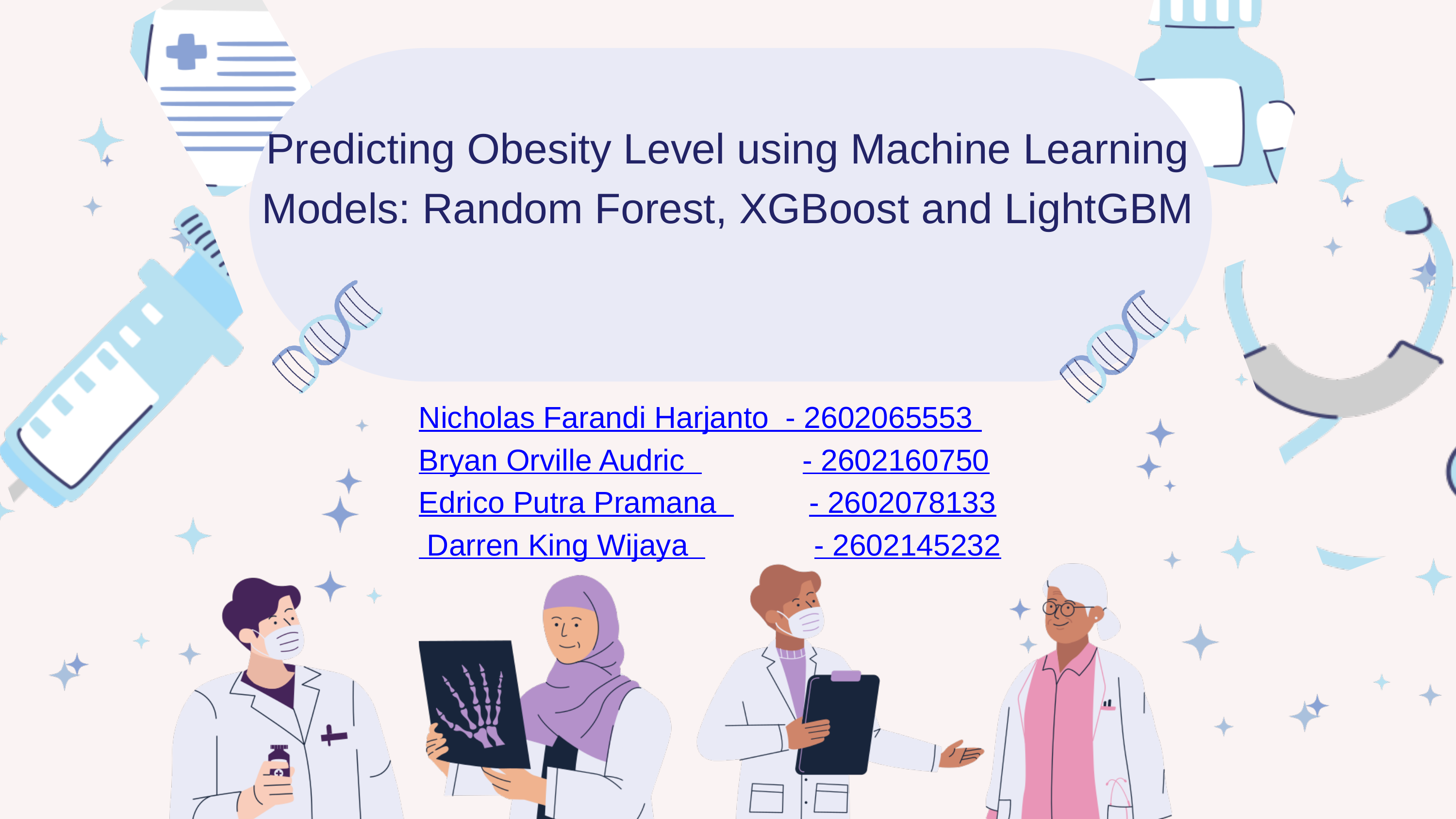

Predicting Obesity Level using Machine Learning Models: Random Forest, XGBoost and LightGBM

Nicholas Farandi Harjanto  - 2602065553
Bryan Orville Audric              - 2602160750
Edrico Putra Pramana           - 2602078133
 Darren King Wijaya               - 2602145232